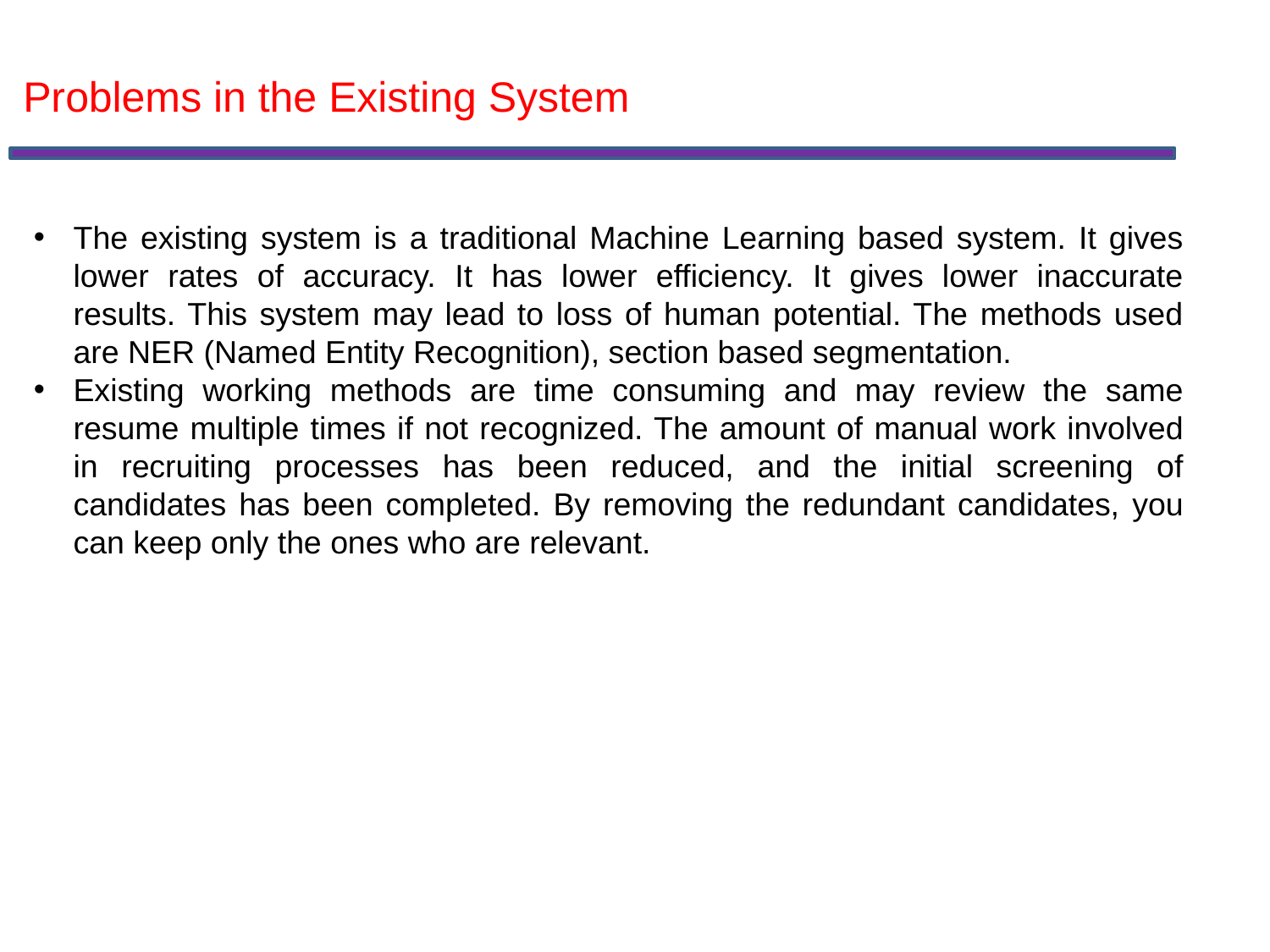

Problems in the Existing System

The existing system is a traditional Machine Learning based system. It gives lower rates of accuracy. It has lower efficiency. It gives lower inaccurate results. This system may lead to loss of human potential. The methods used are NER (Named Entity Recognition), section based segmentation.
Existing working methods are time consuming and may review the same resume multiple times if not recognized. The amount of manual work involved in recruiting processes has been reduced, and the initial screening of candidates has been completed. By removing the redundant candidates, you can keep only the ones who are relevant.